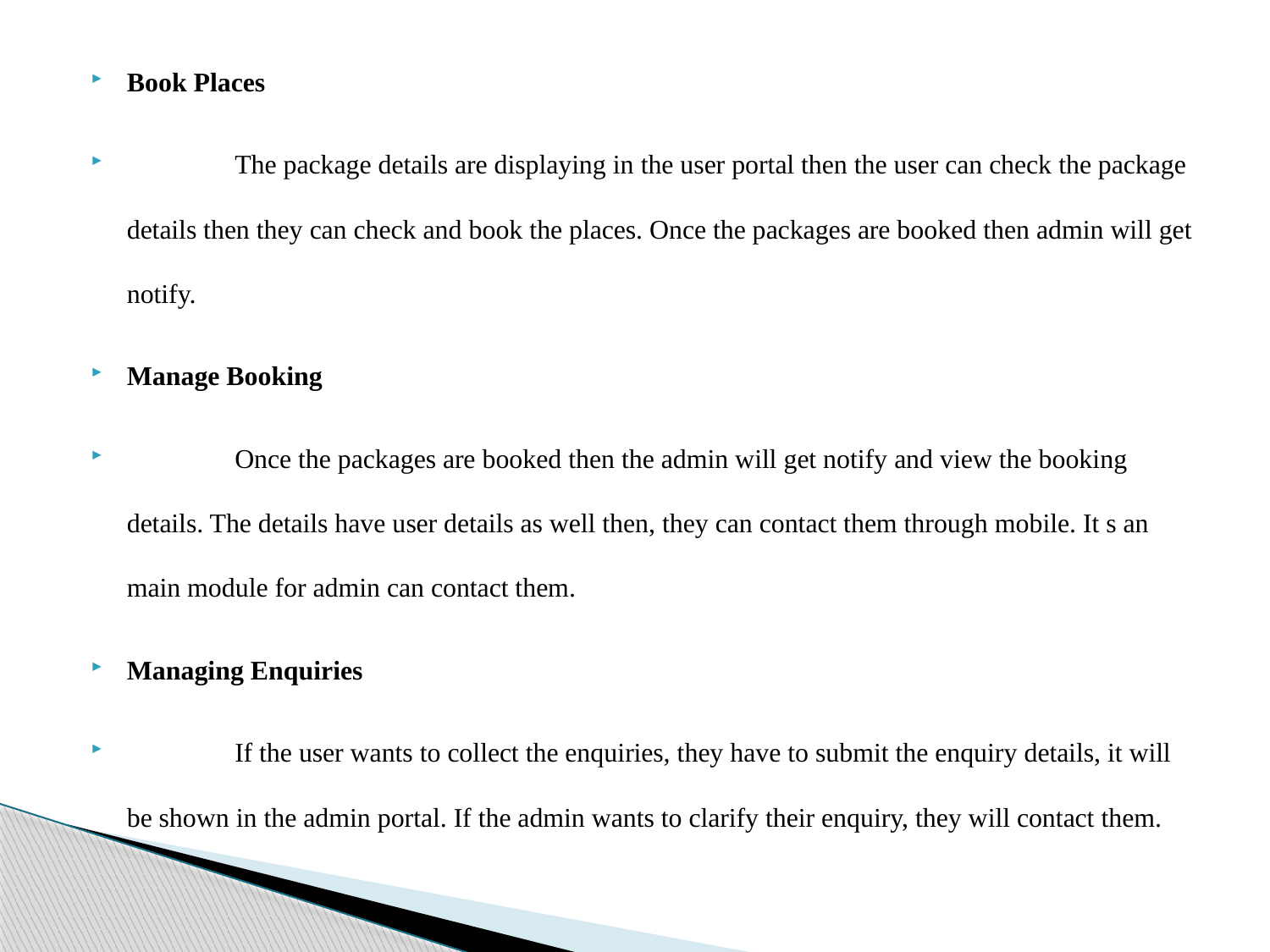

Book Places
	The package details are displaying in the user portal then the user can check the package details then they can check and book the places. Once the packages are booked then admin will get notify.
Manage Booking
	Once the packages are booked then the admin will get notify and view the booking details. The details have user details as well then, they can contact them through mobile. It s an main module for admin can contact them.
Managing Enquiries
	If the user wants to collect the enquiries, they have to submit the enquiry details, it will be shown in the admin portal. If the admin wants to clarify their enquiry, they will contact them.